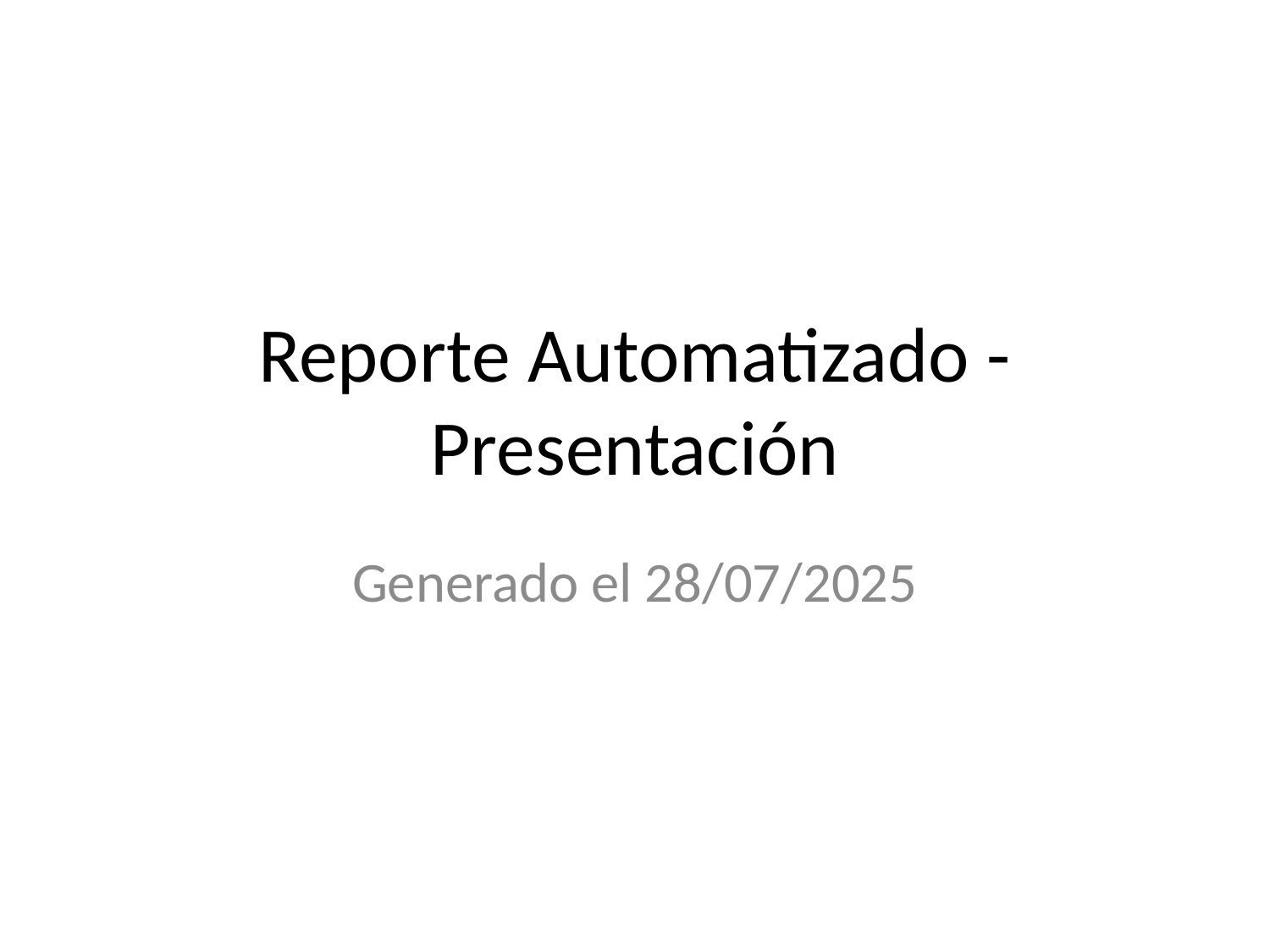

# Reporte Automatizado - Presentación
Generado el 28/07/2025